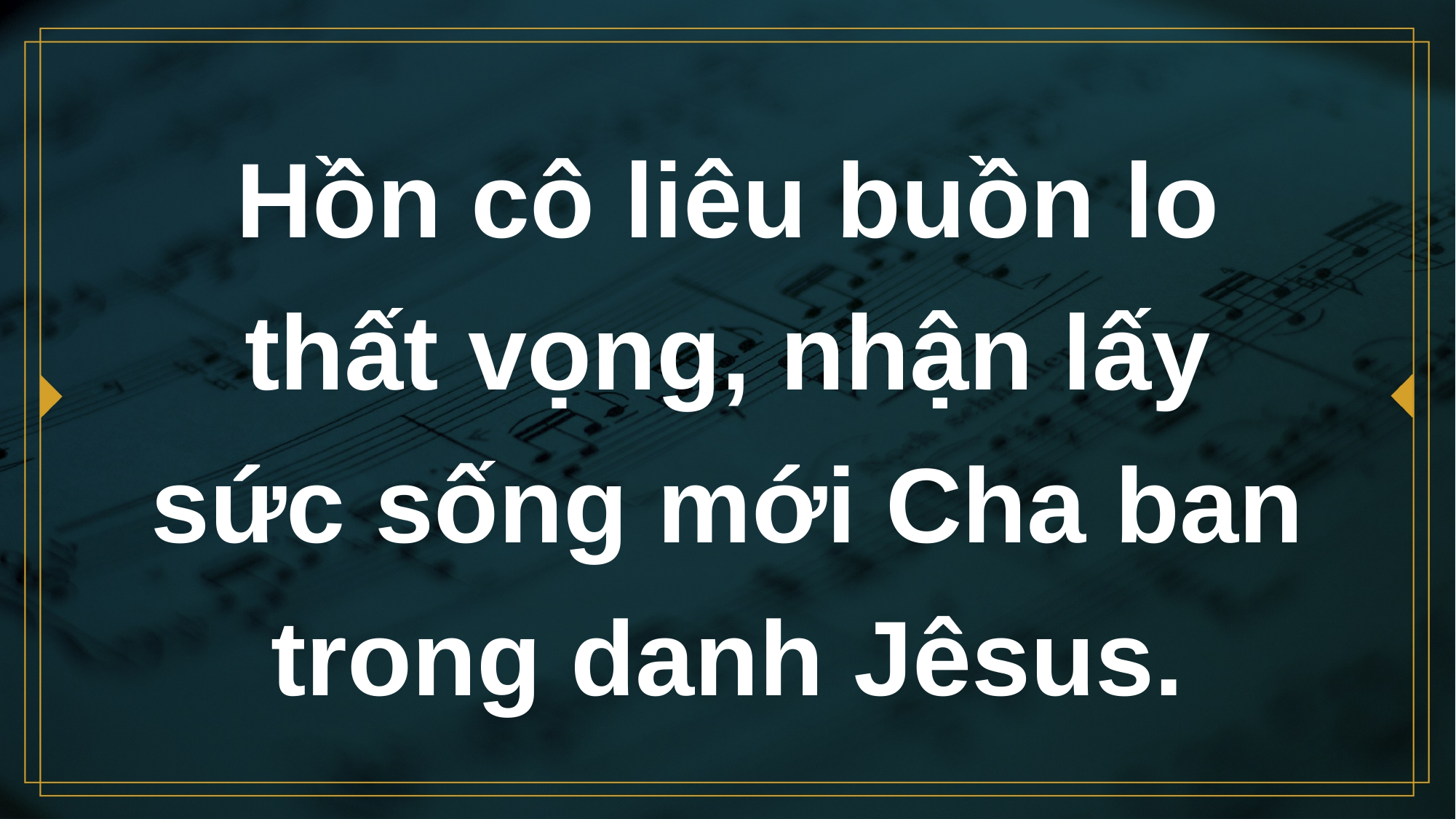

# Hồn cô liêu buồn lo thất vọng, nhận lấy sức sống mới Cha ban trong danh Jêsus.